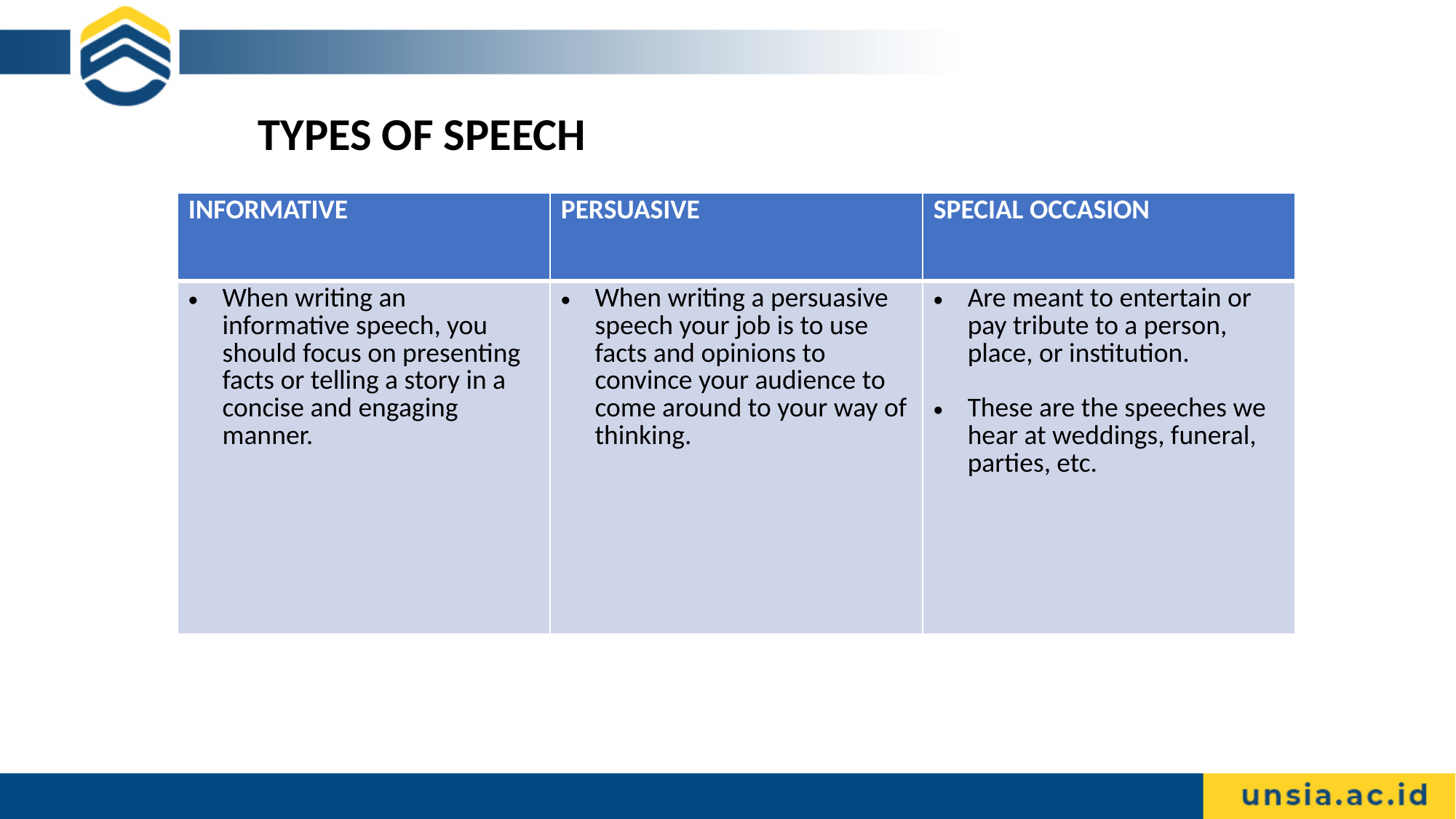

TYPES OF SPEECH
| INFORMATIVE | PERSUASIVE | SPECIAL OCCASION |
| --- | --- | --- |
| When writing an informative speech, you should focus on presenting facts or telling a story in a concise and engaging manner. | When writing a persuasive speech your job is to use facts and opinions to convince your audience to come around to your way of thinking. | Are meant to entertain or pay tribute to a person, place, or institution. These are the speeches we hear at weddings, funeral, parties, etc. |